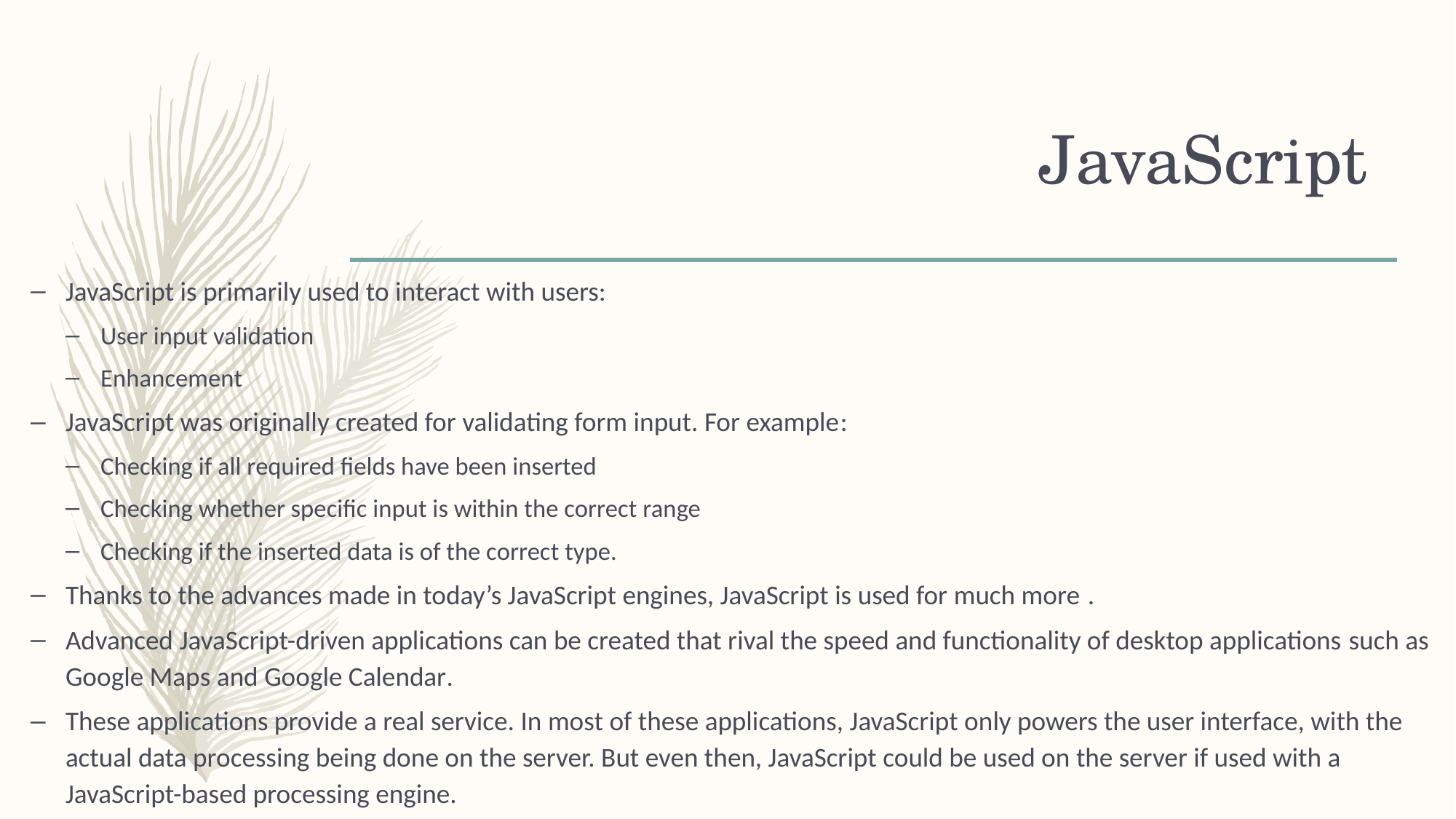

# JavaScript
JavaScript is primarily used to interact with users:
User input validation
Enhancement
JavaScript was originally created for validating form input. For example:
Checking if all required fields have been inserted
Checking whether specific input is within the correct range
Checking if the inserted data is of the correct type.
Thanks to the advances made in today’s JavaScript engines, JavaScript is used for much more .
Advanced JavaScript-driven applications can be created that rival the speed and functionality of desktop applications such as Google Maps and Google Calendar.
These applications provide a real service. In most of these applications, JavaScript only powers the user interface, with the actual data processing being done on the server. But even then, JavaScript could be used on the server if used with a JavaScript-based processing engine.